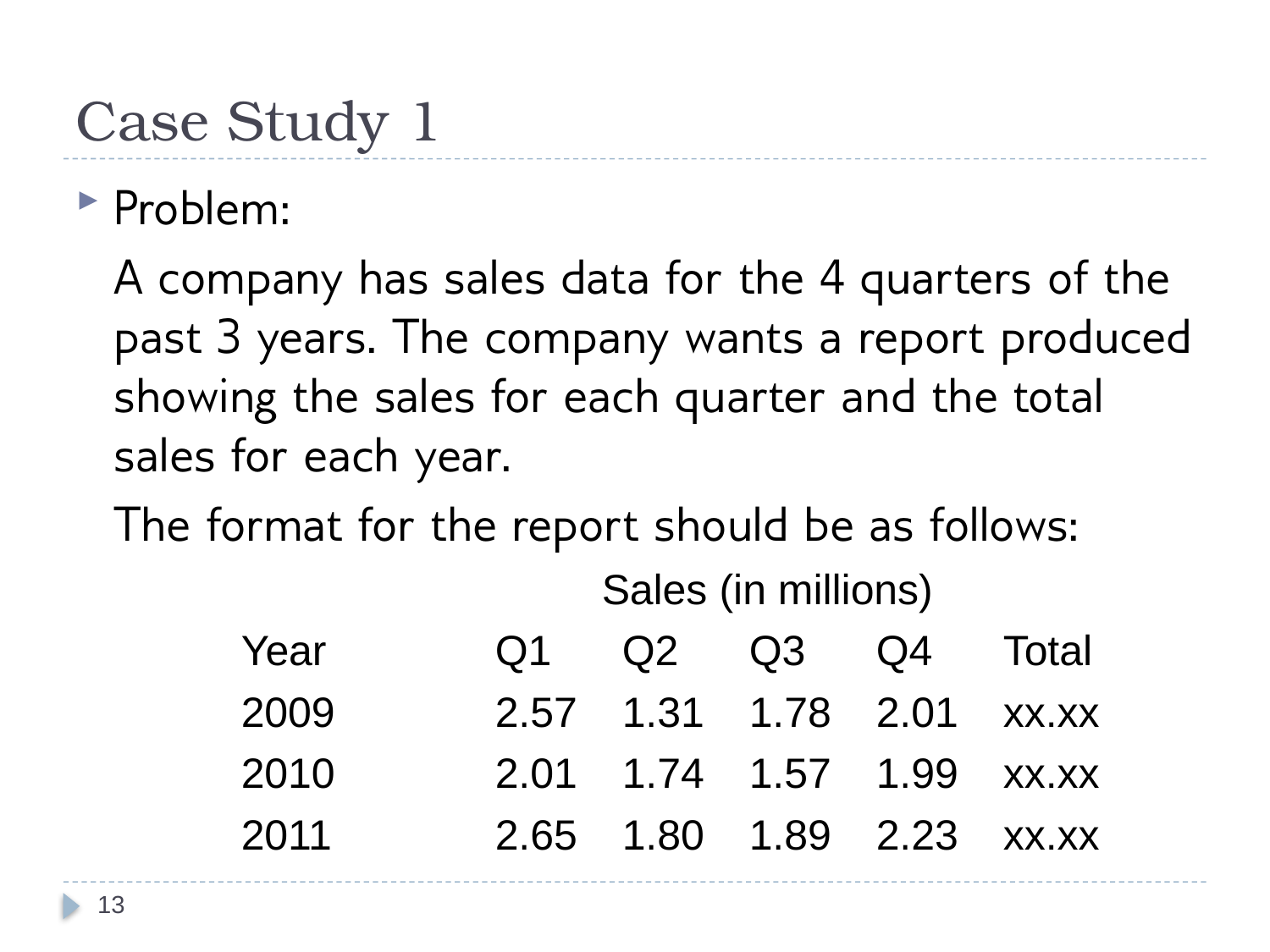

# Case Study 1
Problem:
	A company has sales data for the 4 quarters of the past 3 years. The company wants a report produced showing the sales for each quarter and the total sales for each year.
	The format for the report should be as follows:
				         Sales (in millions)
		Year		Q1	Q2	Q3	Q4	Total
		2009		2.57	1.31	1.78	2.01	xx.xx
		2010		2.01 	1.74	1.57	1.99 	xx.xx
		2011		2.65	1.80	1.89	2.23	xx.xx
13